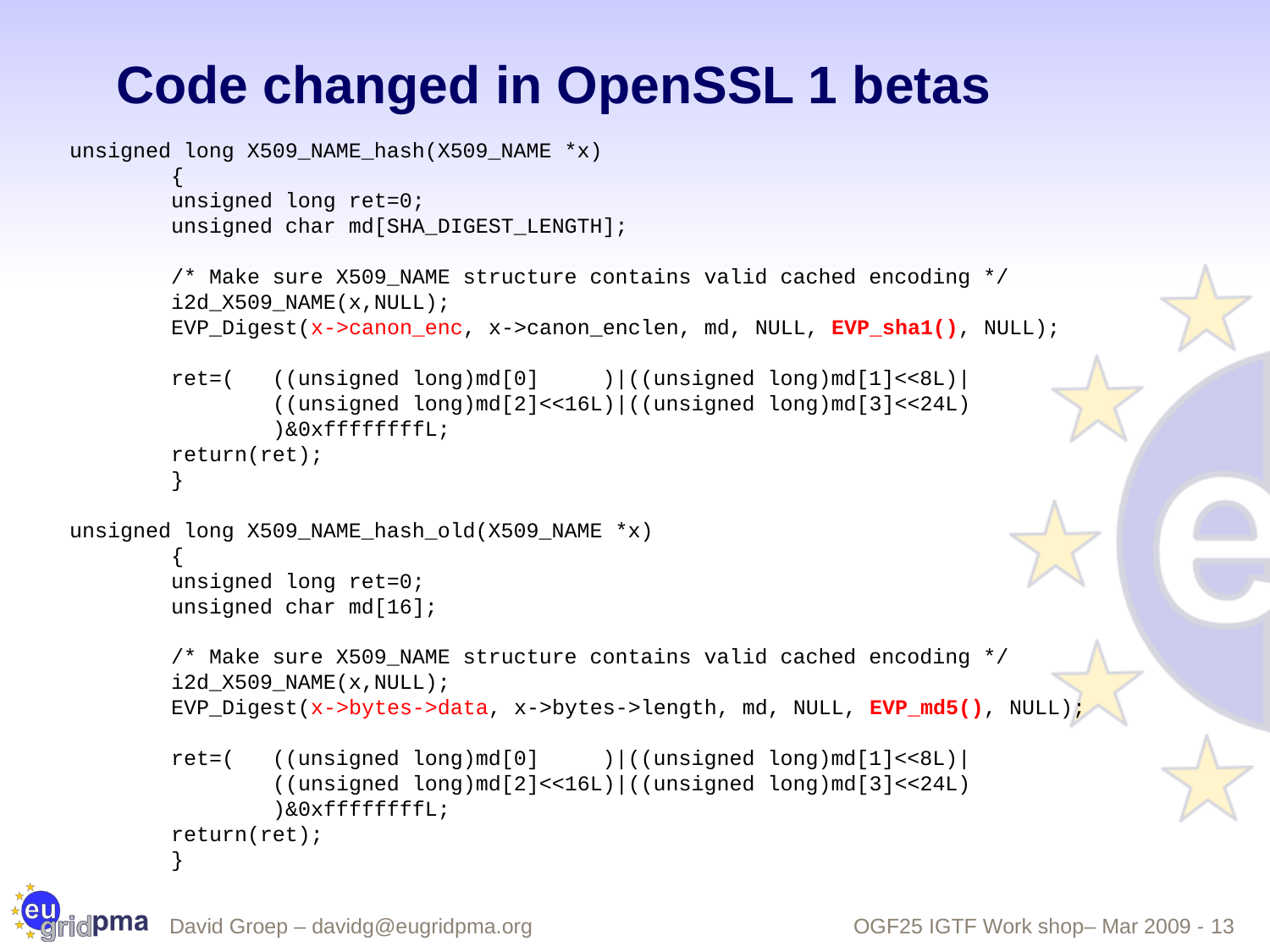

# Code changed in OpenSSL 1 betas
unsigned long X509_NAME_hash(X509_NAME *x)
        {
        unsigned long ret=0;
        unsigned char md[SHA_DIGEST_LENGTH];

        /* Make sure X509_NAME structure contains valid cached encoding */
        i2d_X509_NAME(x,NULL);
        EVP_Digest(x->canon_enc, x->canon_enclen, md, NULL, EVP_sha1(), NULL);

        ret=(   ((unsigned long)md[0]     )|((unsigned long)md[1]<<8L)|
                ((unsigned long)md[2]<<16L)|((unsigned long)md[3]<<24L)
                )&0xffffffffL;
        return(ret);
        }

unsigned long X509_NAME_hash_old(X509_NAME *x)
        {
        unsigned long ret=0;
        unsigned char md[16];

        /* Make sure X509_NAME structure contains valid cached encoding */
        i2d_X509_NAME(x,NULL);
        EVP_Digest(x->bytes->data, x->bytes->length, md, NULL, EVP_md5(), NULL);

        ret=(   ((unsigned long)md[0]     )|((unsigned long)md[1]<<8L)|
                ((unsigned long)md[2]<<16L)|((unsigned long)md[3]<<24L)
                )&0xffffffffL;
        return(ret);
        }